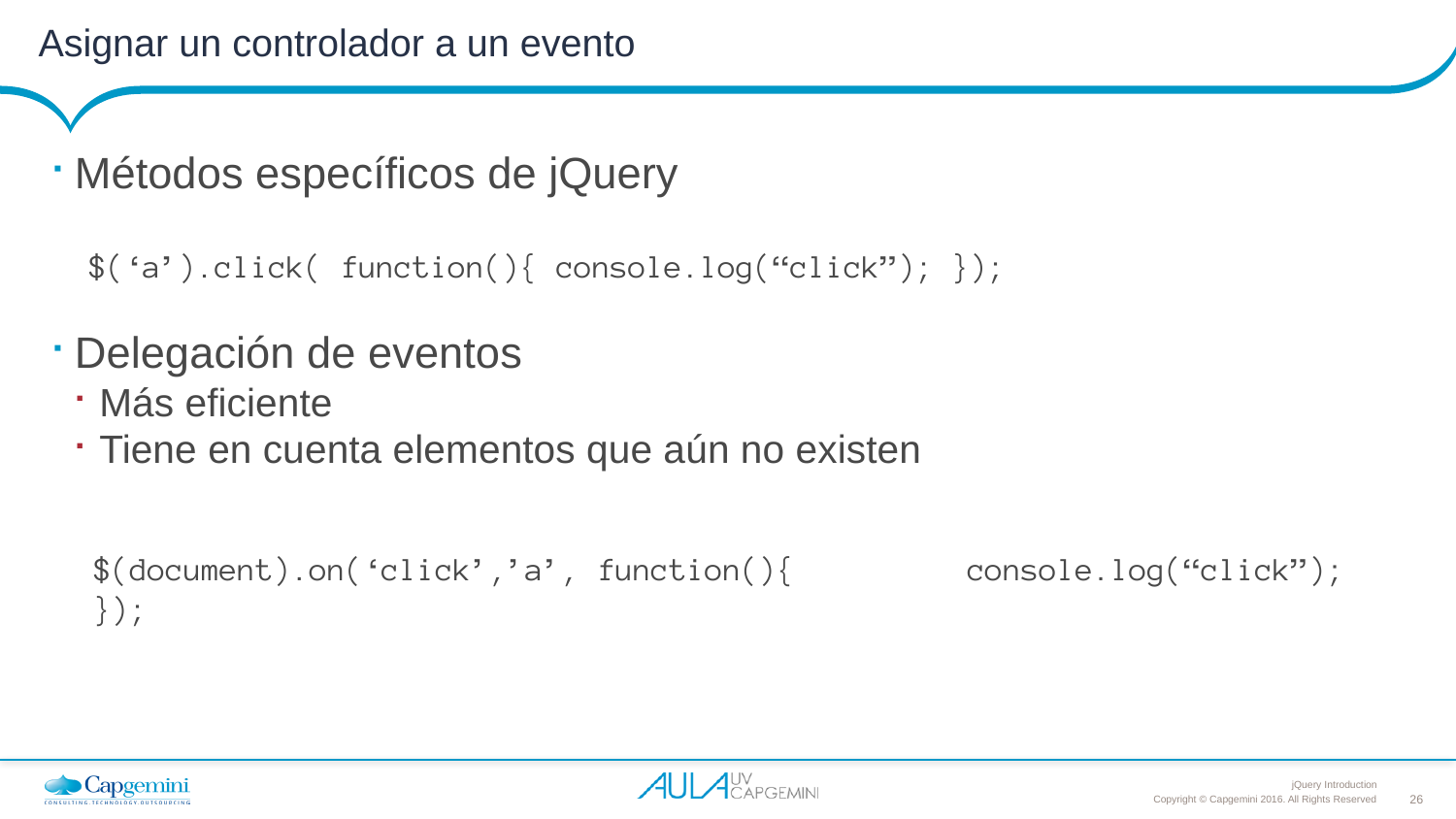

# Asignar un controlador a un evento
Métodos específicos de jQuery

  $(‘a’).click( function(){ console.log(“click”); });

Delegación de eventos
Más eficiente
Tiene en cuenta elementos que aún no existen

$(document).on(‘click’,’a’, function(){       	console.log(“click”);
});